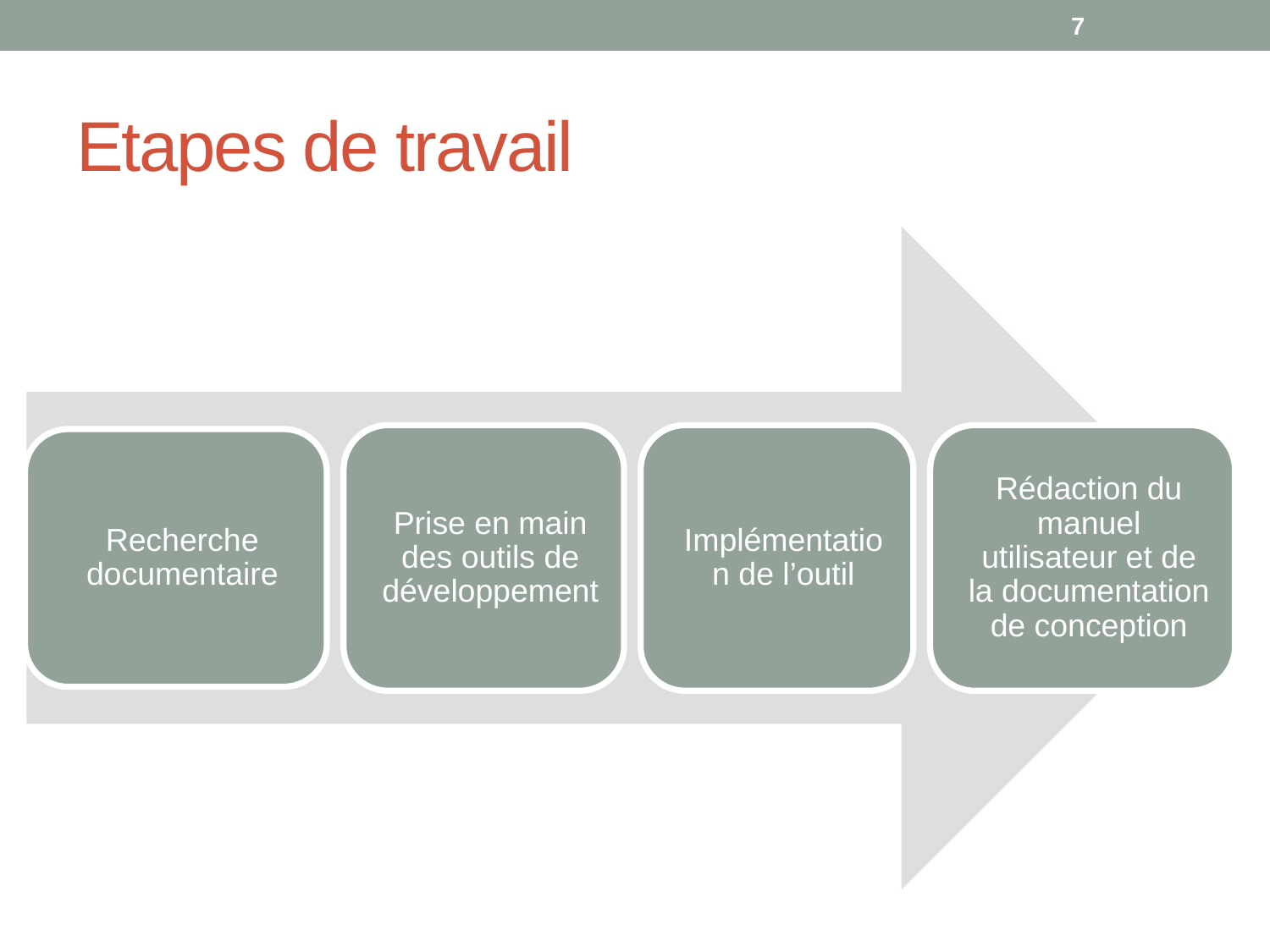

7
# Etapes de travail
Recherche documentaire
Prise en main des outils de développement
Implémentation de l’outil
Rédaction du manuel utilisateur et de la documentation de conception